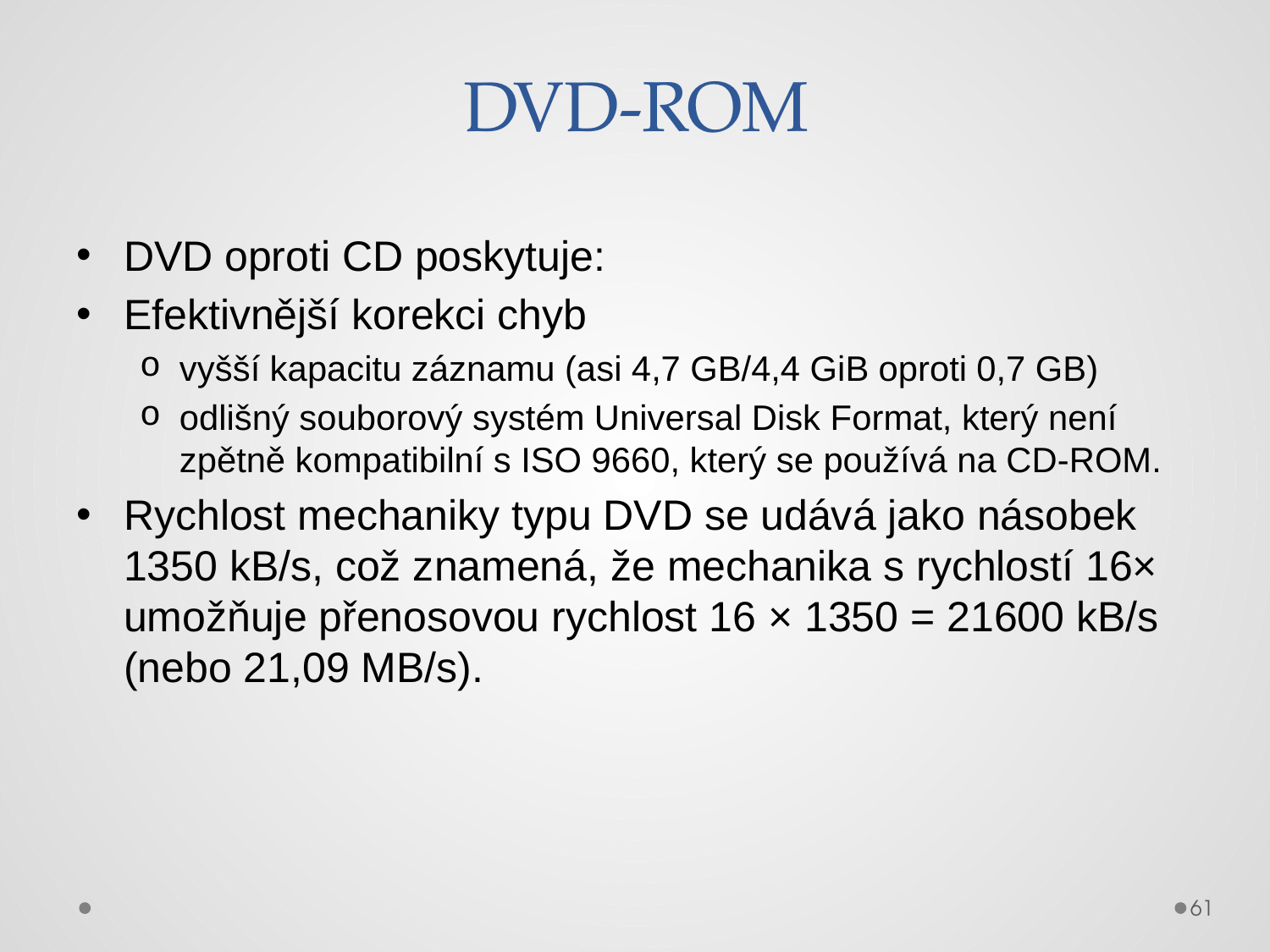

# DVD-ROM
DVD oproti CD poskytuje:
Efektivnější korekci chyb
vyšší kapacitu záznamu (asi 4,7 GB/4,4 GiB oproti 0,7 GB)
odlišný souborový systém Universal Disk Format, který není zpětně kompatibilní s ISO 9660, který se používá na CD-ROM.
Rychlost mechaniky typu DVD se udává jako násobek 1350 kB/s, což znamená, že mechanika s rychlostí 16× umožňuje přenosovou rychlost 16 × 1350 = 21600 kB/s (nebo 21,09 MB/s).
61